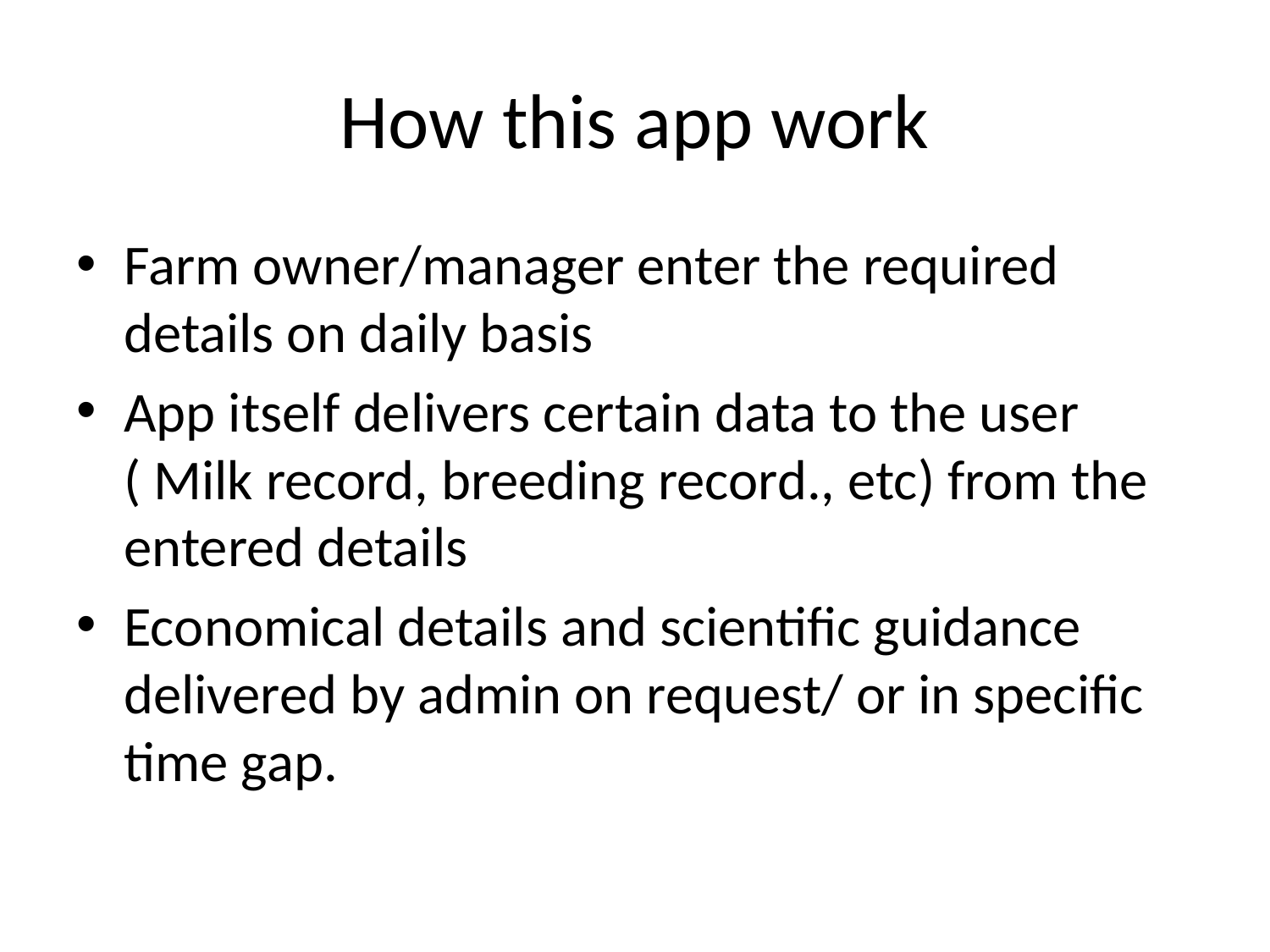

# How this app work
Farm owner/manager enter the required details on daily basis
App itself delivers certain data to the user ( Milk record, breeding record., etc) from the entered details
Economical details and scientific guidance delivered by admin on request/ or in specific time gap.